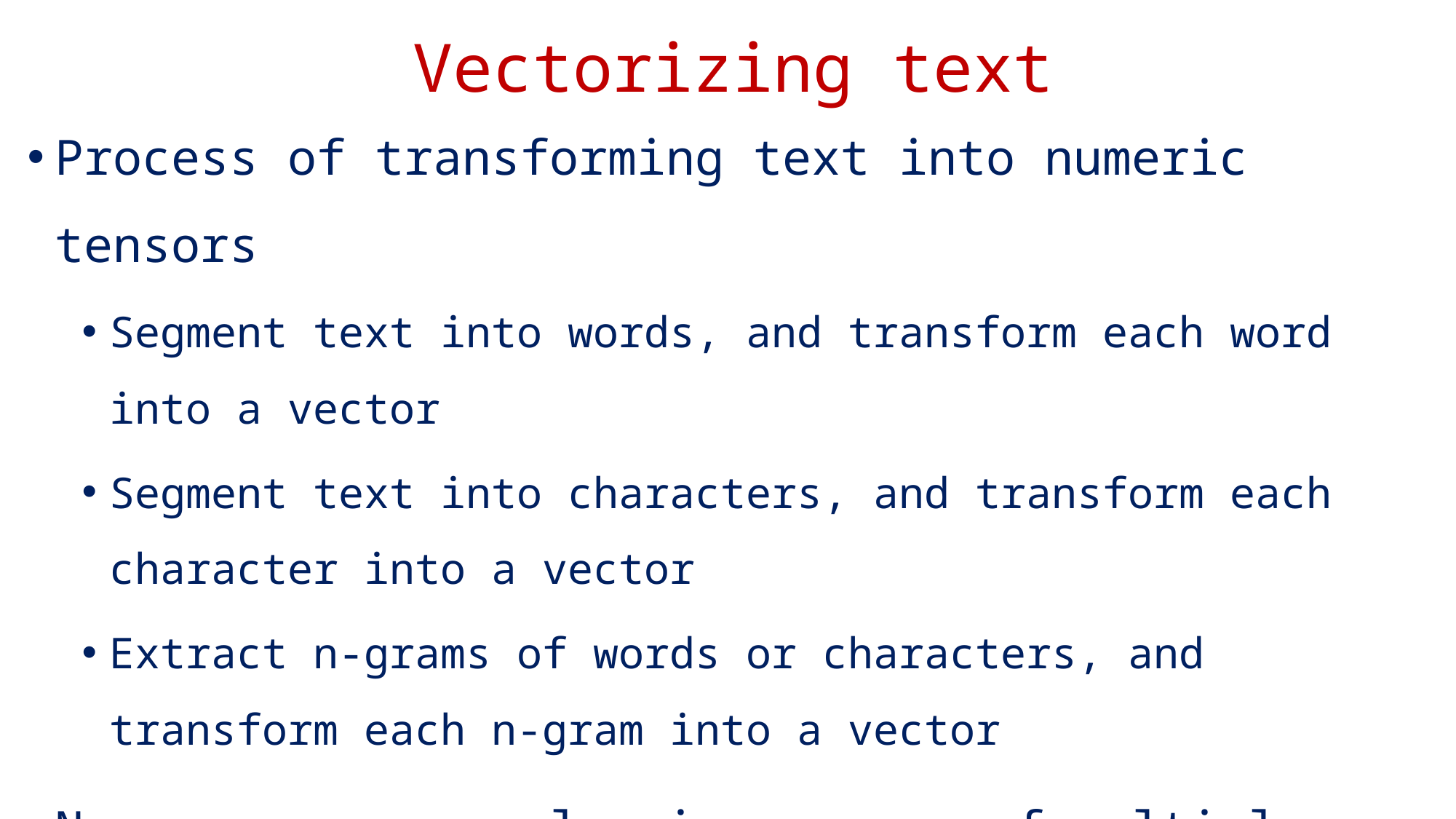

# Vectorizing text
Process of transforming text into numeric tensors
Segment text into words, and transform each word into a vector
Segment text into characters, and transform each character into a vector
Extract n-grams of words or characters, and transform each n-gram into a vector
N -grams are overlapping groups of multiple consecutive words or characters.